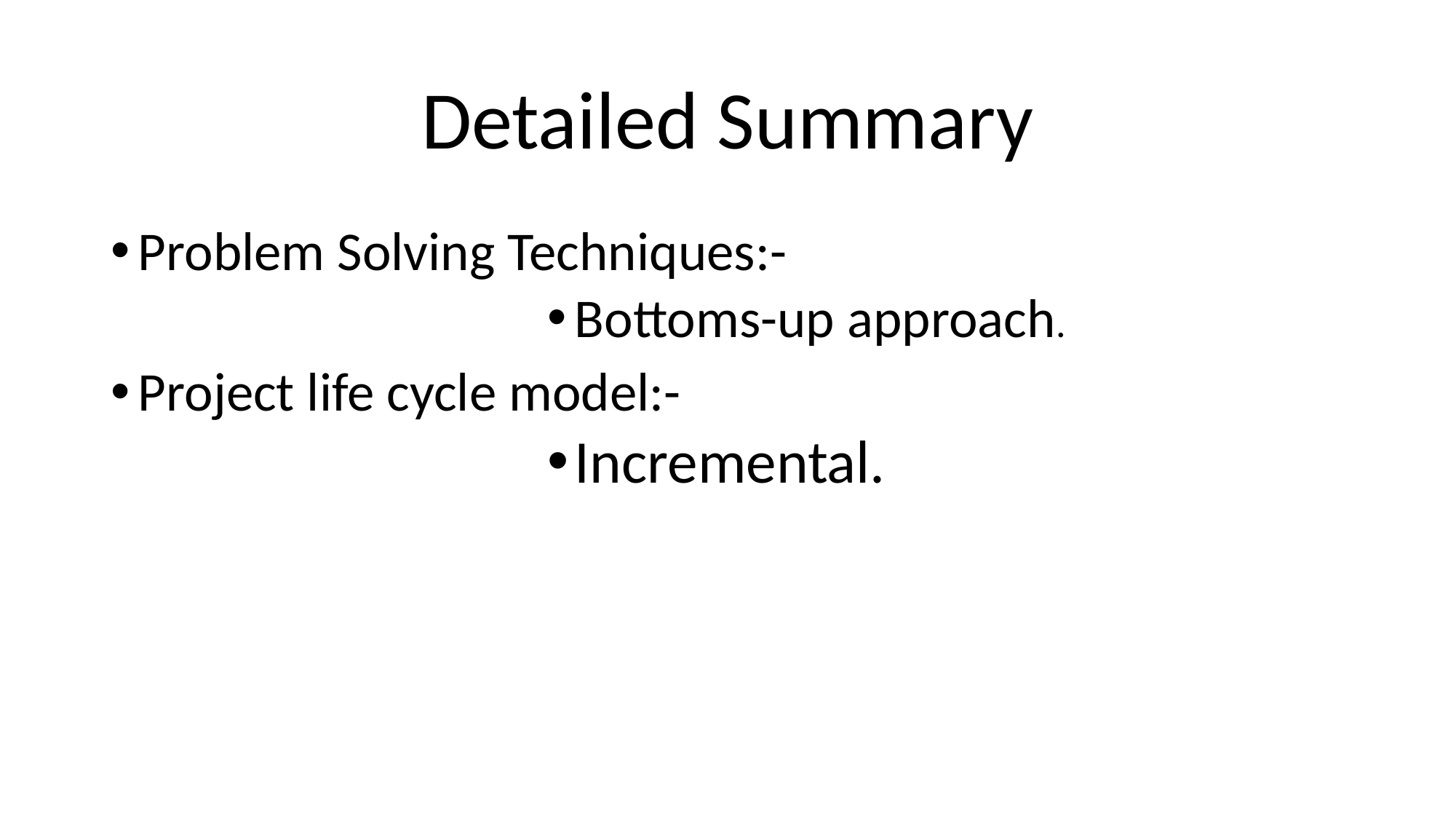

# Detailed Summary
Problem Solving Techniques:-
Bottoms-up approach.
Project life cycle model:-
Incremental.